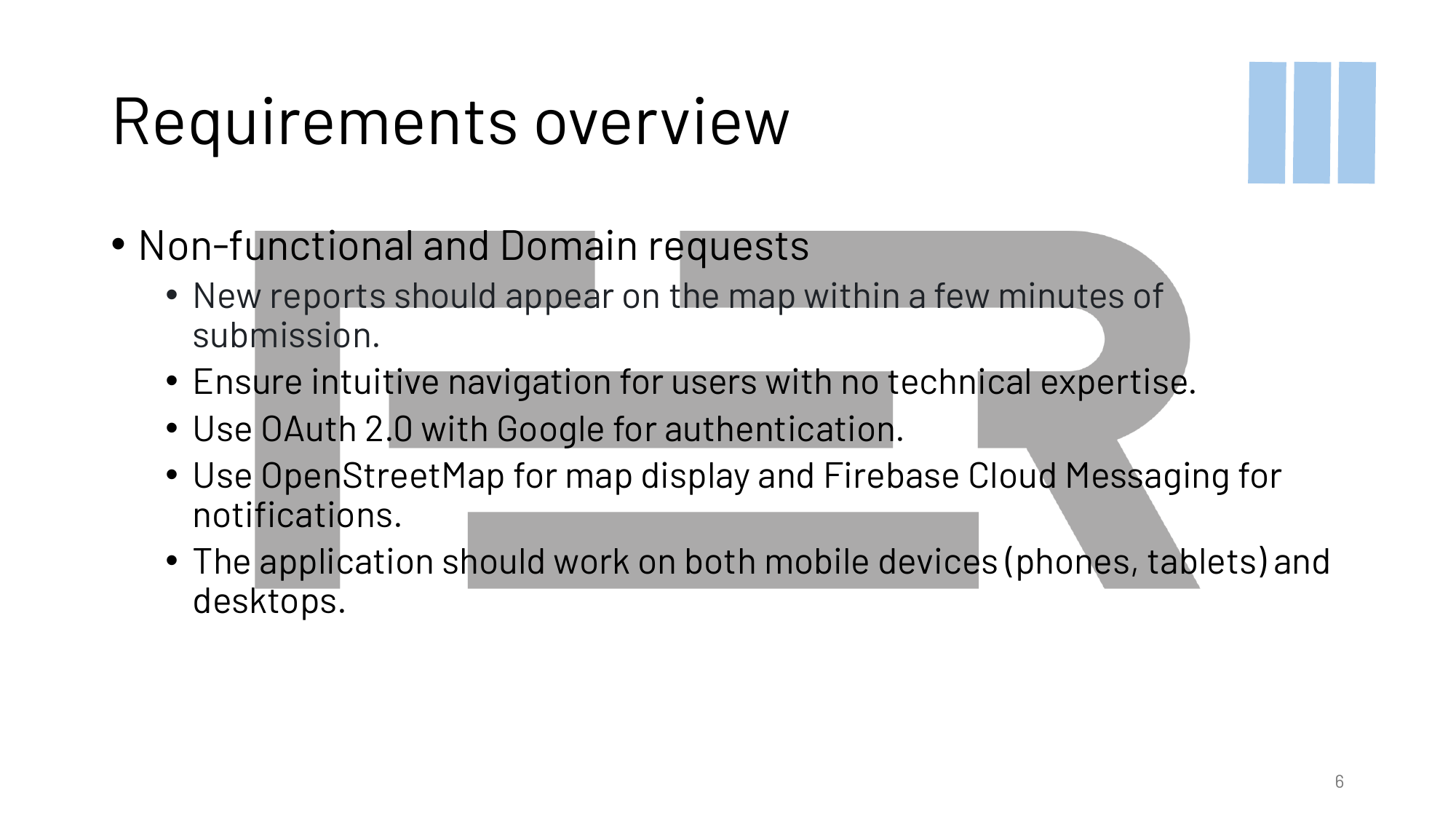

# Requirements overview

Non-functional and Domain requests
New reports should appear on the map within a few minutes of submission.
Ensure intuitive navigation for users with no technical expertise.
Use OAuth 2.0 with Google for authentication.
Use OpenStreetMap for map display and Firebase Cloud Messaging for notifications.
The application should work on both mobile devices (phones, tablets) and desktops.
6